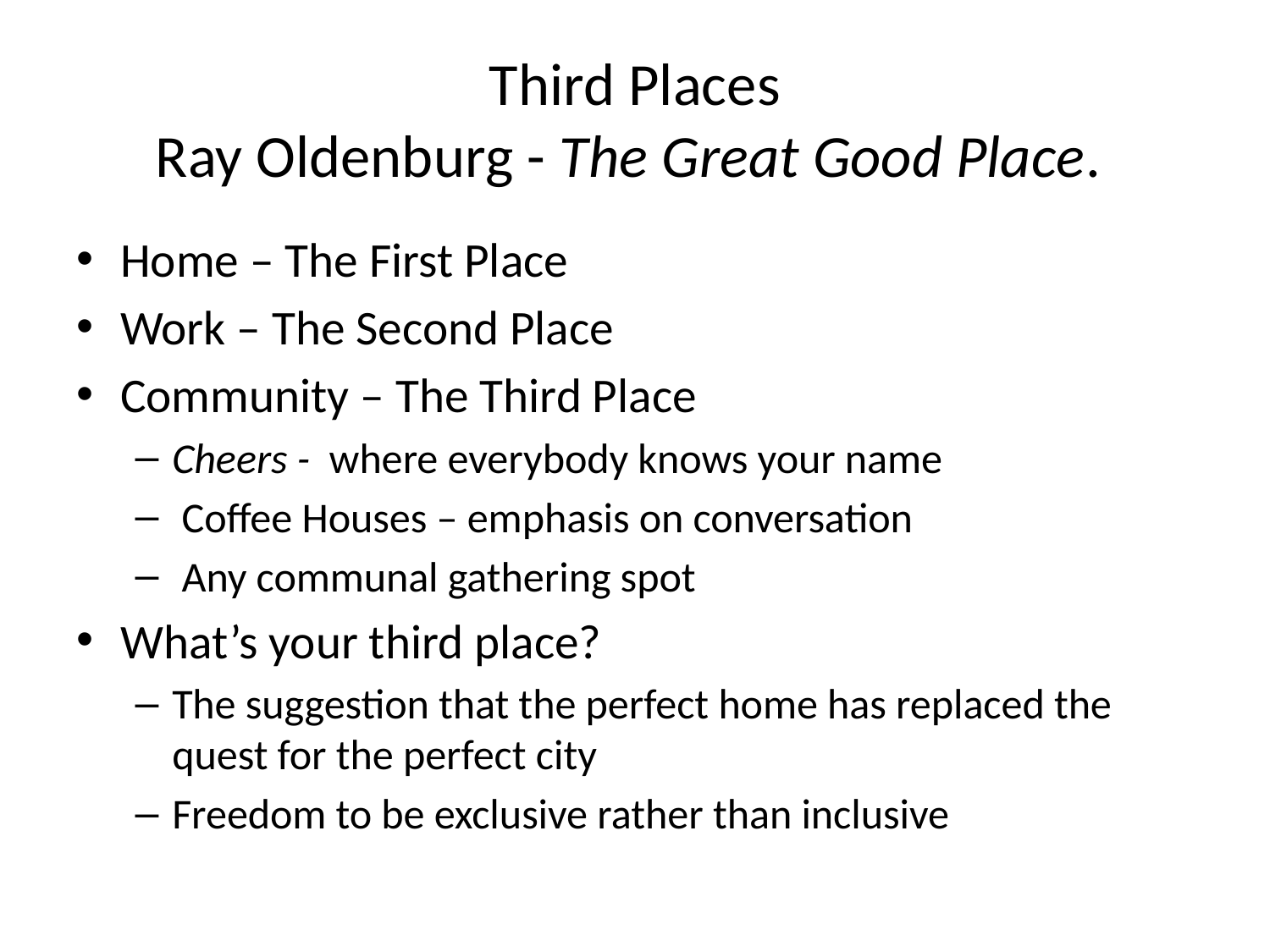

# Third Places Ray Oldenburg - The Great Good Place.
Home – The First Place
Work – The Second Place
Community – The Third Place
Cheers -  where everybody knows your name
 Coffee Houses – emphasis on conversation
 Any communal gathering spot
What’s your third place?
The suggestion that the perfect home has replaced the quest for the perfect city
Freedom to be exclusive rather than inclusive